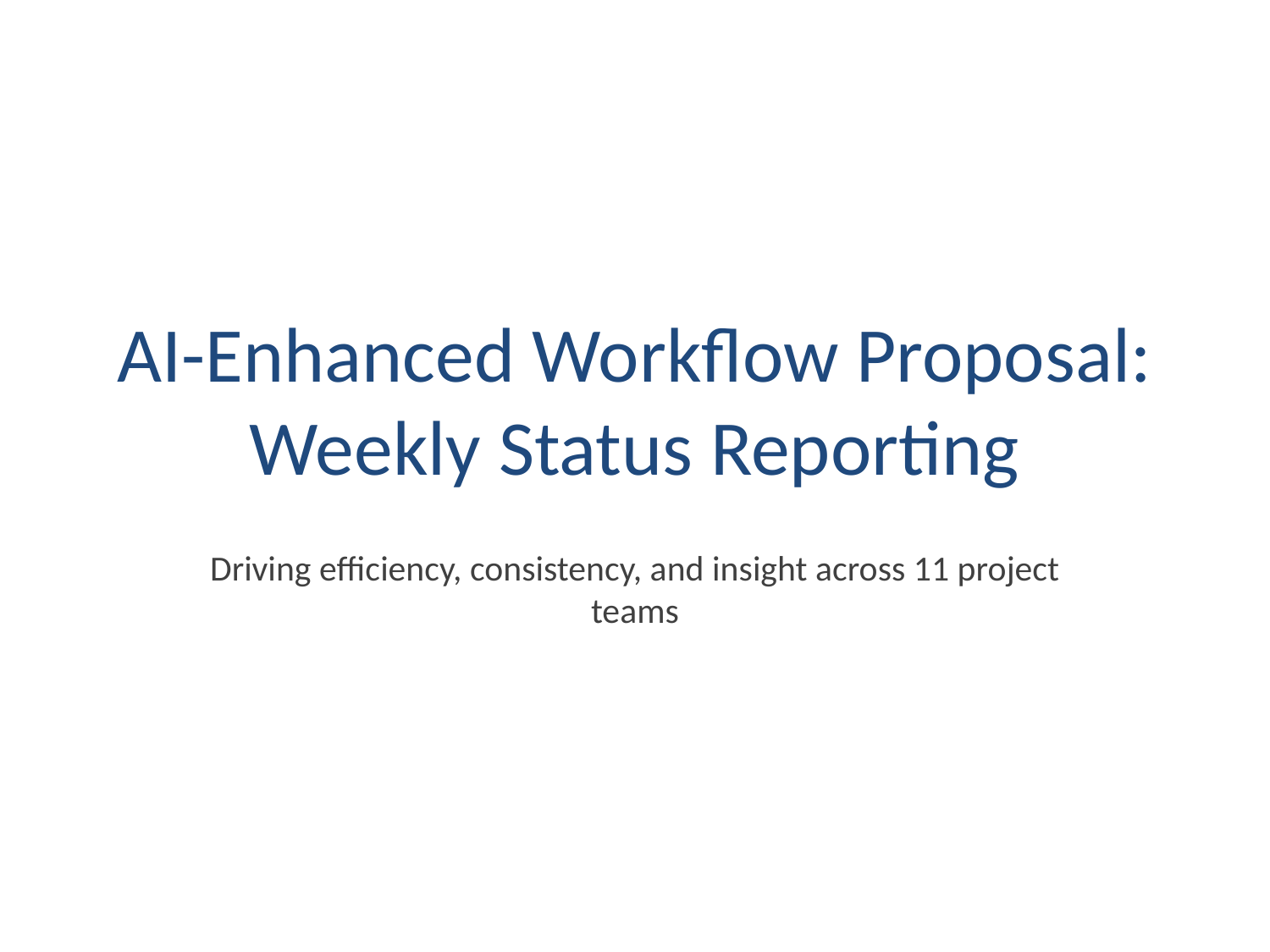

# AI-Enhanced Workflow Proposal: Weekly Status Reporting
Driving efficiency, consistency, and insight across 11 project teams